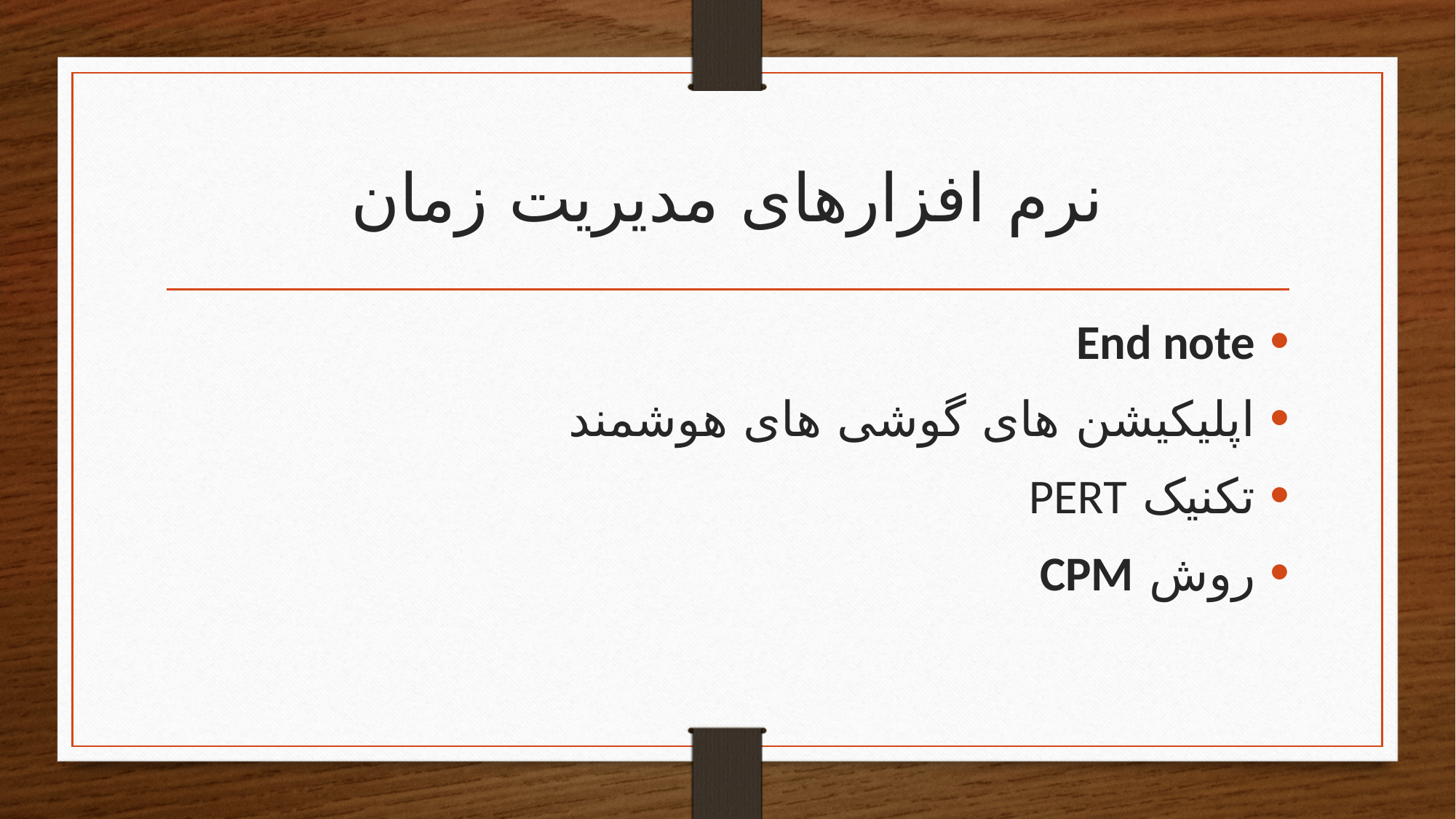

# نرم افزارهای مدیریت زمان
End note
اپلیکیشن های گوشی های هوشمند
تکنیک PERT
روش CPM